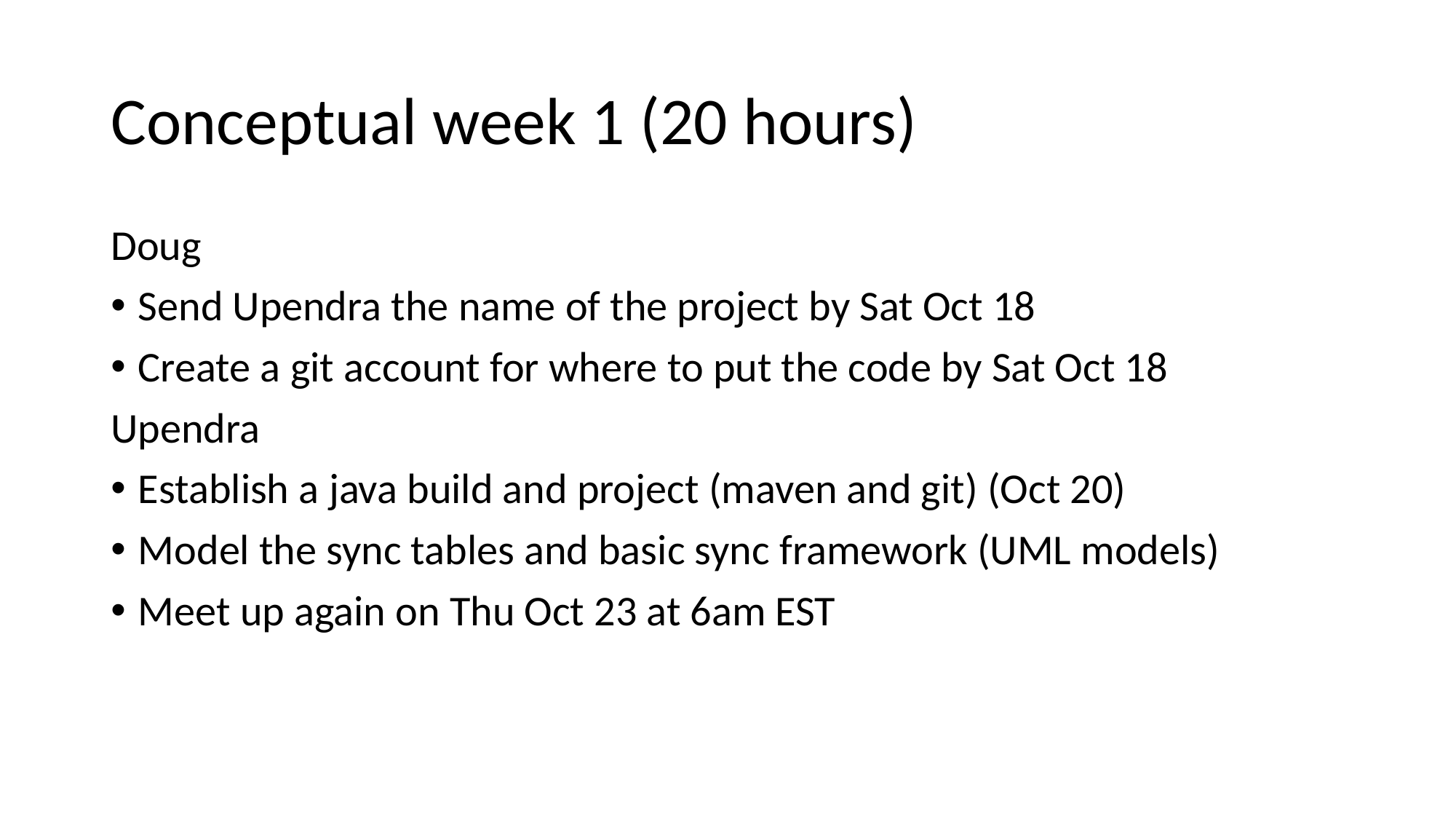

# Conceptual week 1 (20 hours)
Doug
Send Upendra the name of the project by Sat Oct 18
Create a git account for where to put the code by Sat Oct 18
Upendra
Establish a java build and project (maven and git) (Oct 20)
Model the sync tables and basic sync framework (UML models)
Meet up again on Thu Oct 23 at 6am EST